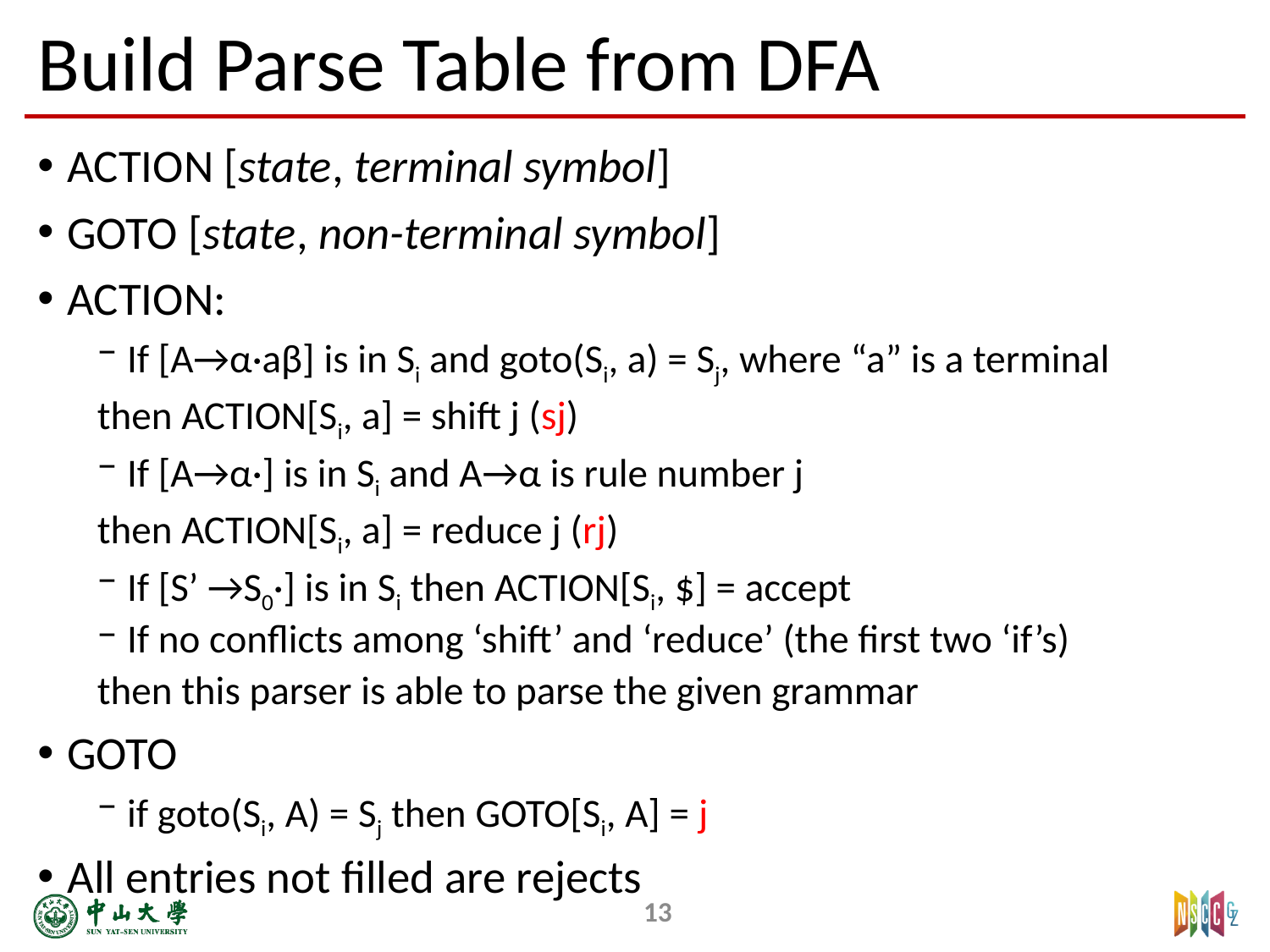

# Build Parse Table from DFA
ACTION [state, terminal symbol]
GOTO [state, non-terminal symbol]
ACTION:
If [A→α·aβ] is in Si and goto(Si, a) = Sj, where “a” is a terminal
	then ACTION[Si, a] = shift j (sj)
If [A→α·] is in Si and A→α is rule number j
	then ACTION[Si, a] = reduce j (rj)
If [S’ →S0·] is in Si then ACTION[Si, $] = accept
If no conflicts among ‘shift’ and ‘reduce’ (the first two ‘if’s)
	then this parser is able to parse the given grammar
GOTO
if goto(Si, A) = Sj then GOTO[Si, A] = j
All entries not filled are rejects
13